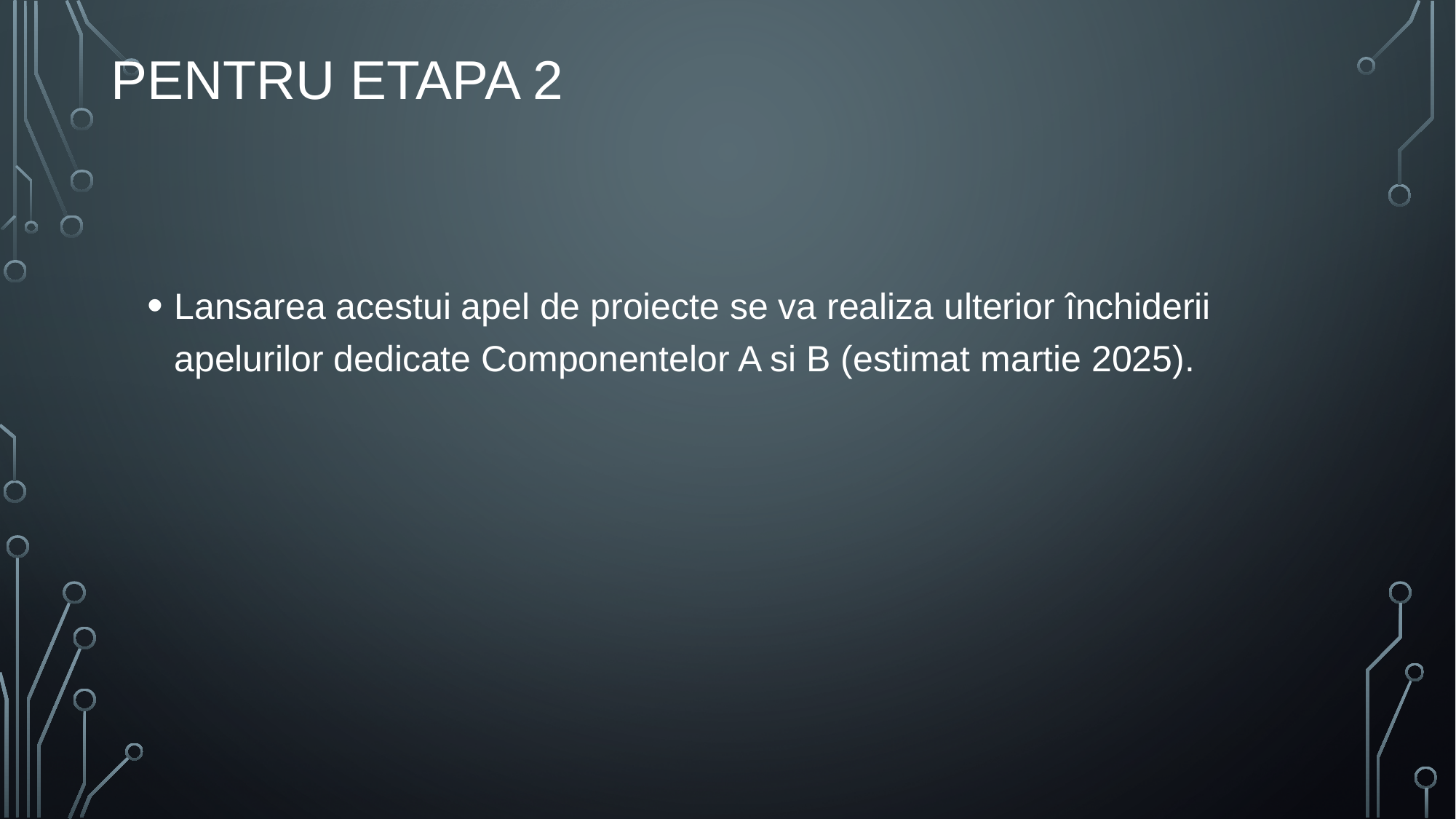

# Pentru Etapa 2
Lansarea acestui apel de proiecte se va realiza ulterior închiderii apelurilor dedicate Componentelor A si B (estimat martie 2025).